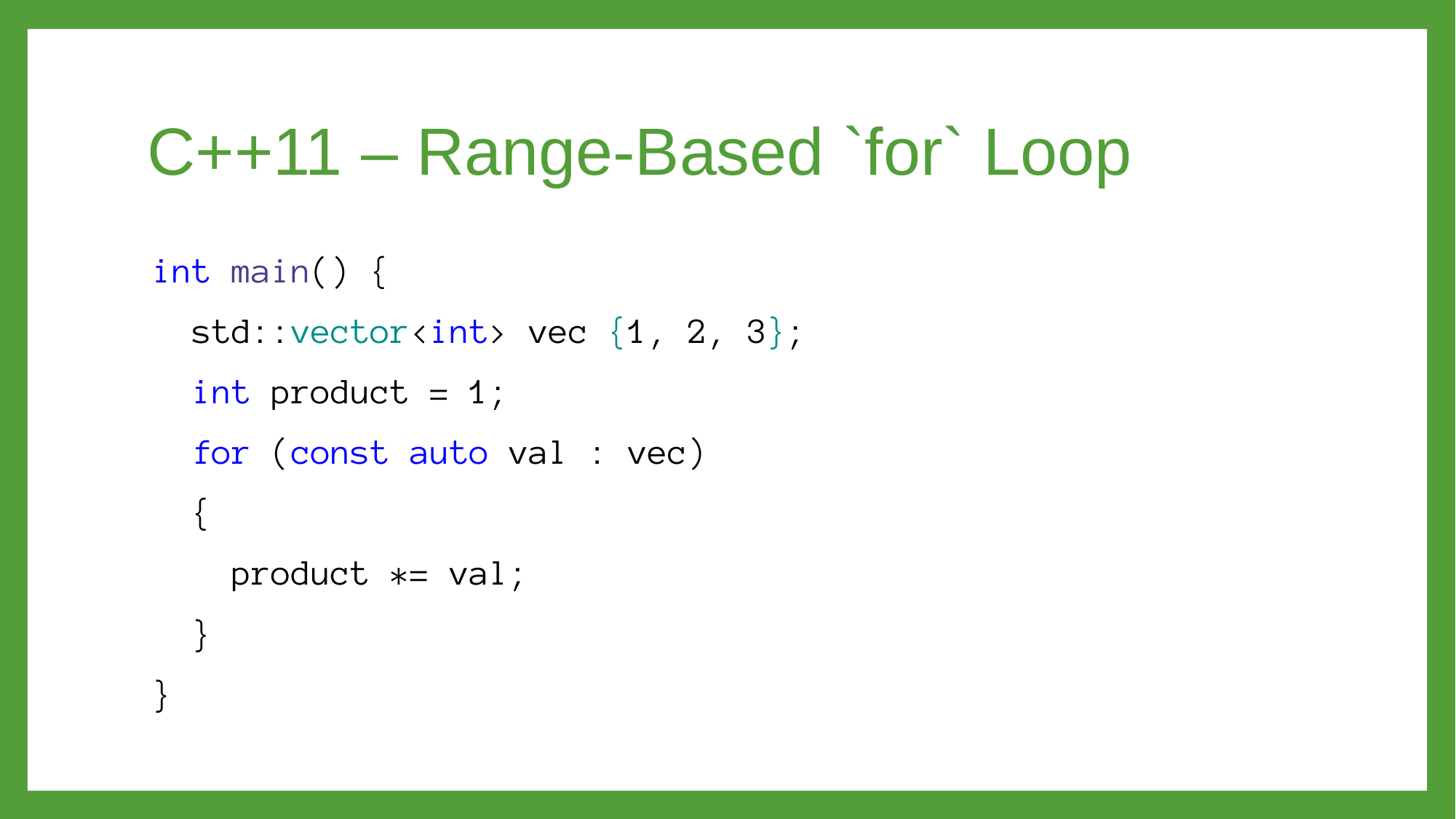

# C++11 – Range-Based `for` Loop
int main() {
  std::vector<int> vec {1, 2, 3};
  int product = 1;
  for (const auto val : vec)
  {
    product *= val;
  }
}